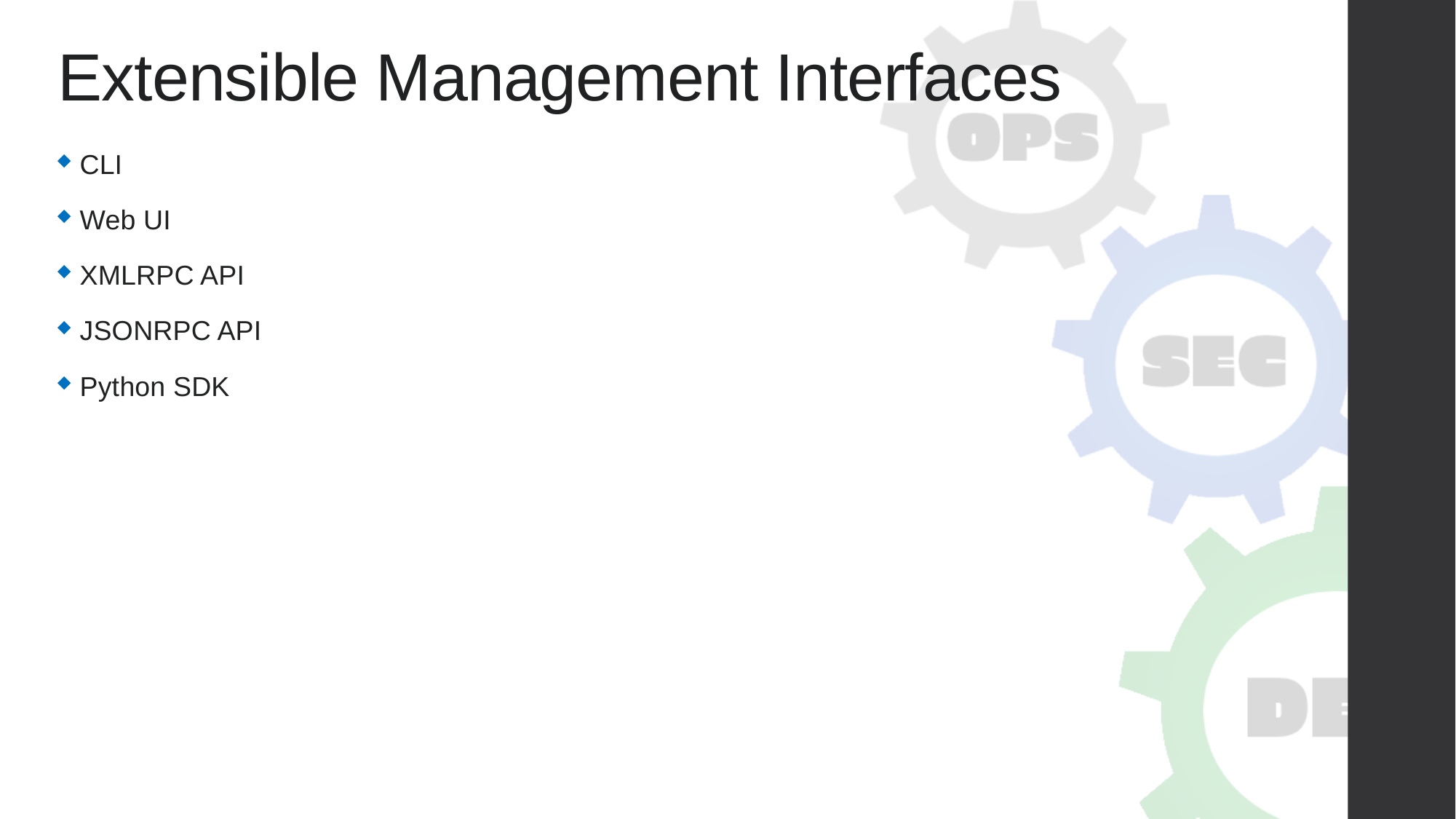

# Extensible Management Interfaces
CLI
Web UI
XMLRPC API
JSONRPC API
Python SDK